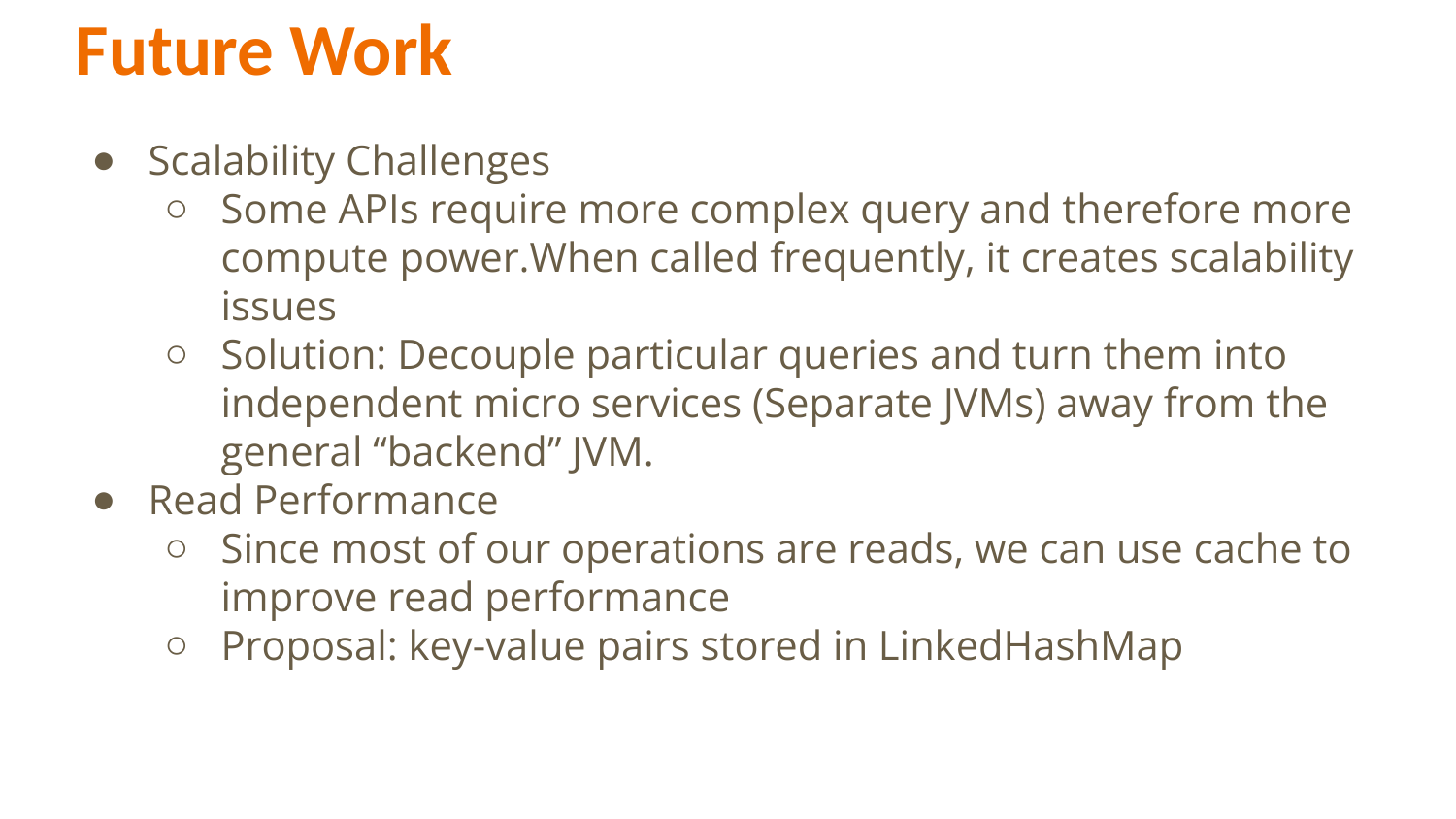

# Future Work
Scalability Challenges
Some APIs require more complex query and therefore more compute power.When called frequently, it creates scalability issues
Solution: Decouple particular queries and turn them into independent micro services (Separate JVMs) away from the general “backend” JVM.
Read Performance
Since most of our operations are reads, we can use cache to improve read performance
Proposal: key-value pairs stored in LinkedHashMap